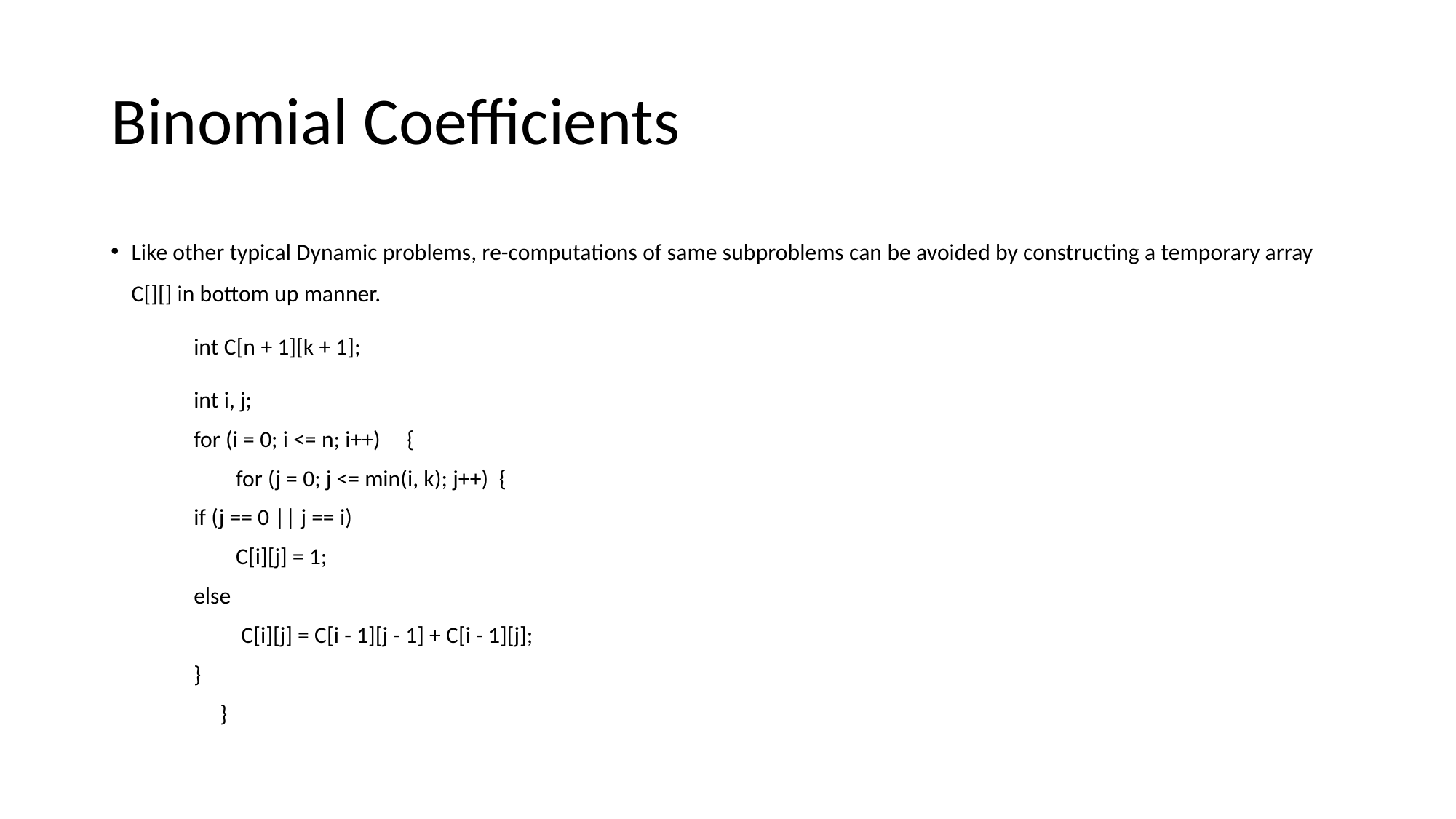

Binomial Coefficients
Like other typical Dynamic problems, re-computations of same subproblems can be avoided by constructing a temporary array C[][] in bottom up manner.
		int C[n + 1][k + 1];
		int i, j;
		for (i = 0; i <= n; i++)     {
		        for (j = 0; j <= min(i, k); j++)  {
			if (j == 0 || j == i)
			        C[i][j] = 1;
			else
			         C[i][j] = C[i - 1][j - 1] + C[i - 1][j];
			}
		     }